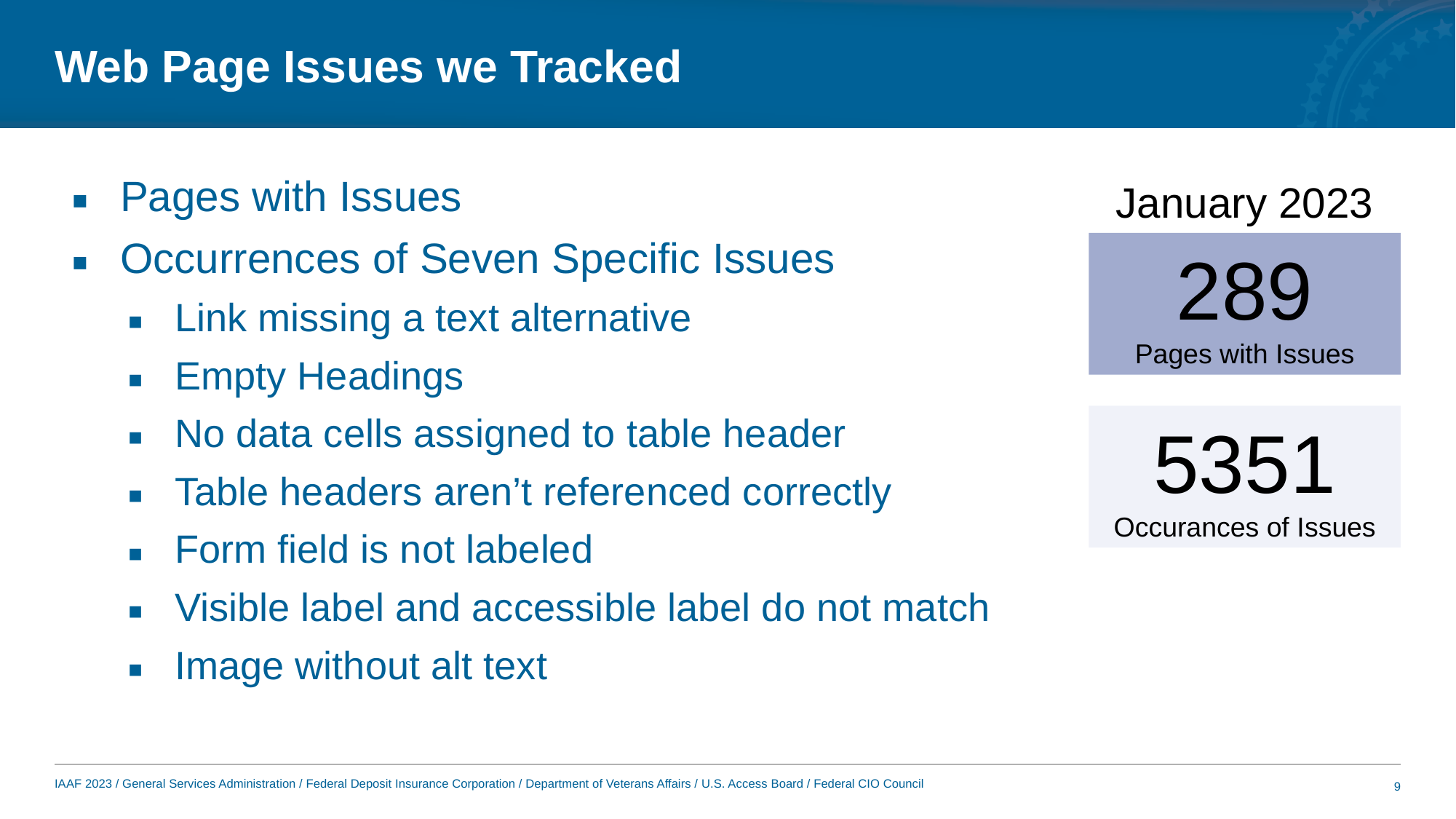

# Web Page Issues we Tracked
Pages with Issues
Occurrences of Seven Specific Issues
Link missing a text alternative
Empty Headings
No data cells assigned to table header
Table headers aren’t referenced correctly
Form field is not labeled
Visible label and accessible label do not match
Image without alt text

January 2023
289
Pages with Issues
5351
Occurances of Issues
9